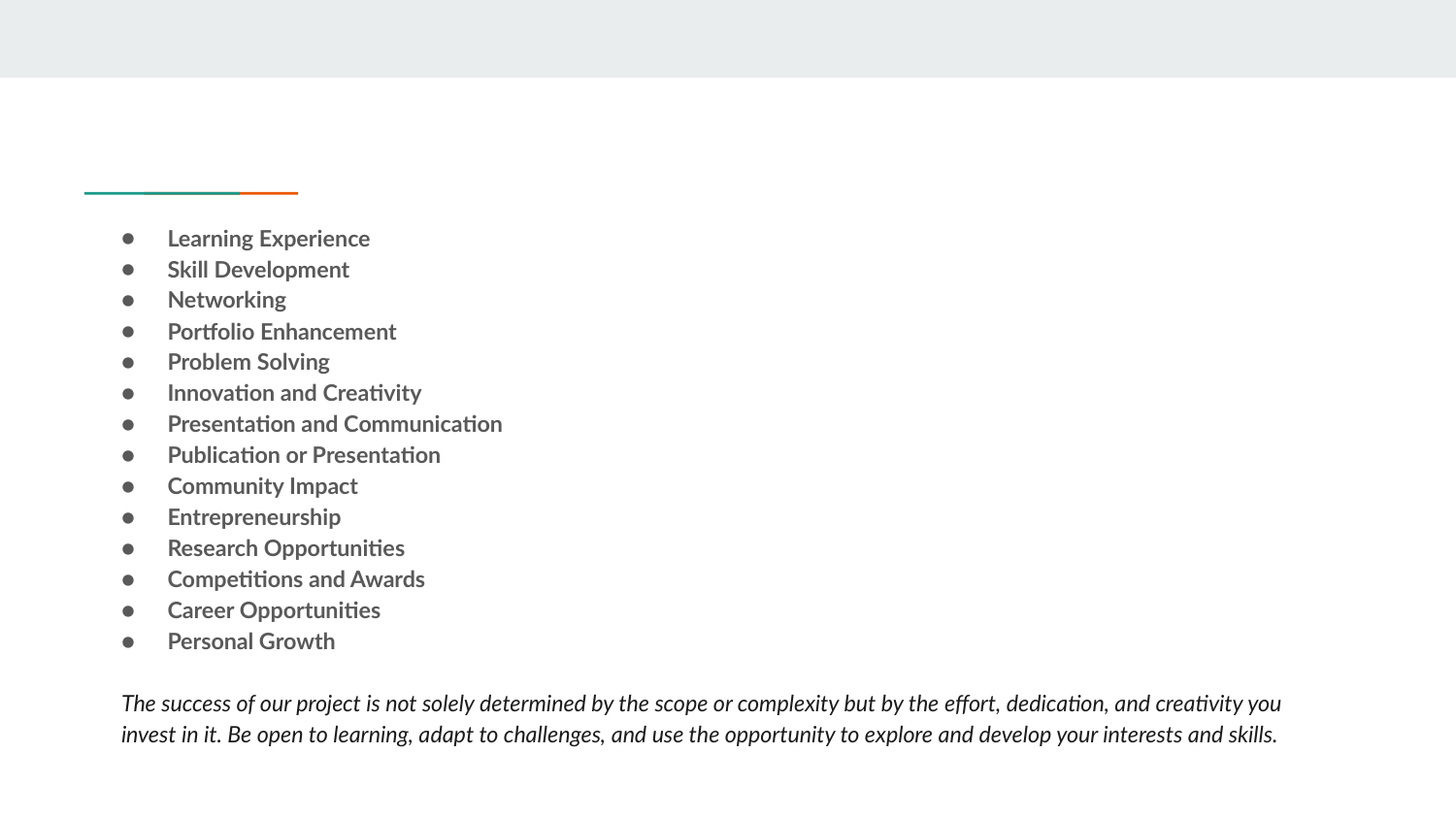

Learning Experience
Skill Development
Networking
Portfolio Enhancement
Problem Solving
Innovation and Creativity
Presentation and Communication
Publication or Presentation
Community Impact
Entrepreneurship
Research Opportunities
Competitions and Awards
Career Opportunities
Personal Growth

The success of our project is not solely determined by the scope or complexity but by the effort, dedication, and creativity you invest in it. Be open to learning, adapt to challenges, and use the opportunity to explore and develop your interests and skills.